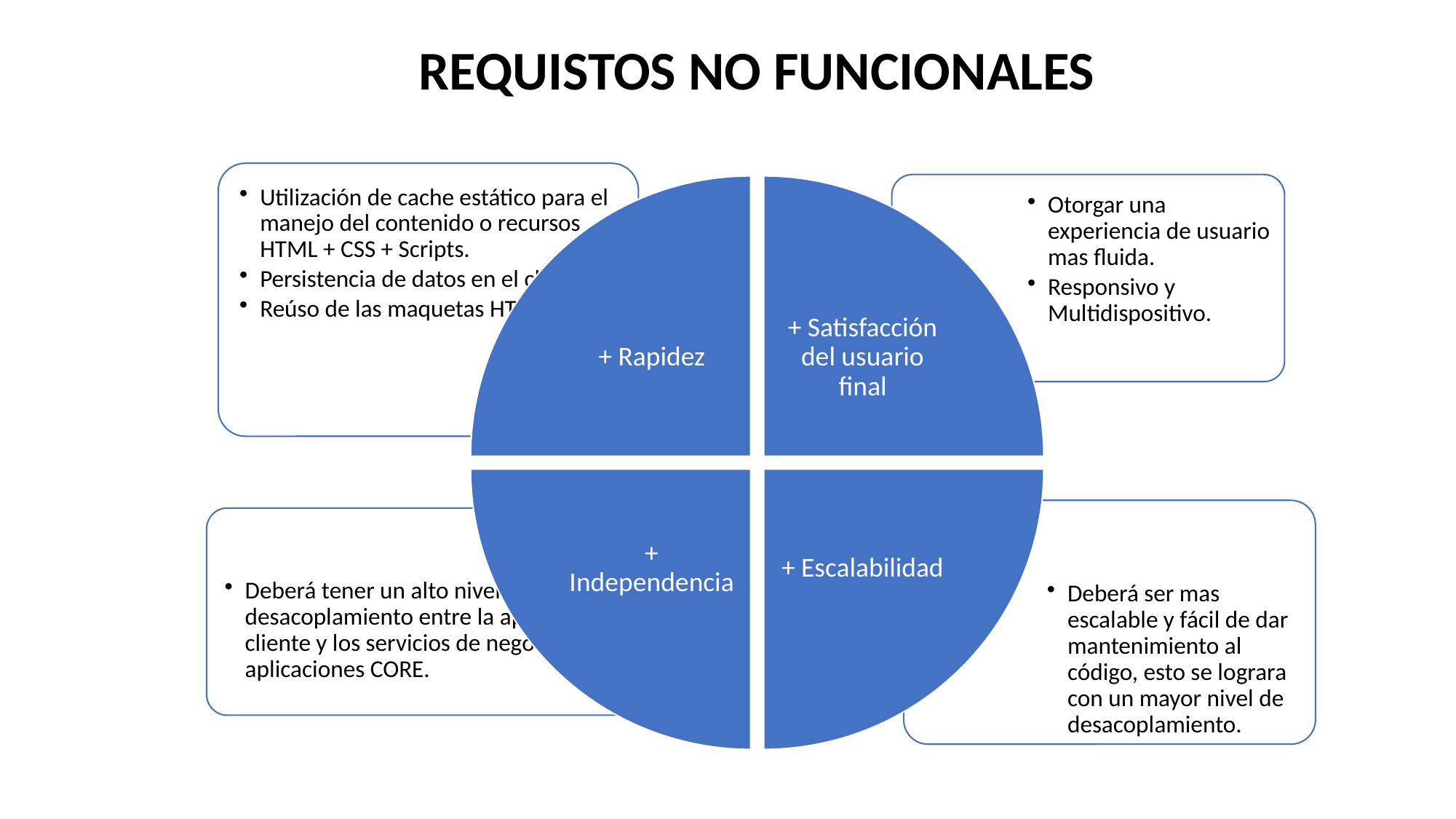

REQUISTOS NO FUNCIONALES
Deberá ser mas escalable y fácil de dar mantenimiento al código, esto se lograra con un mayor nivel de desacoplamiento.
Deberá tener un alto nivel de desacoplamiento entre la aplicación cliente y los servicios de negocio y/o aplicaciones CORE.
Otorgar una experiencia de usuario mas fluida.
Responsivo y Multidispositivo.
Utilización de cache estático para el manejo del contenido o recursos HTML + CSS + Scripts.
Persistencia de datos en el cliente.
Reúso de las maquetas HTML.
+ Rapidez
+ Satisfacción del usuario final
+ Escalabilidad
+ Independencia